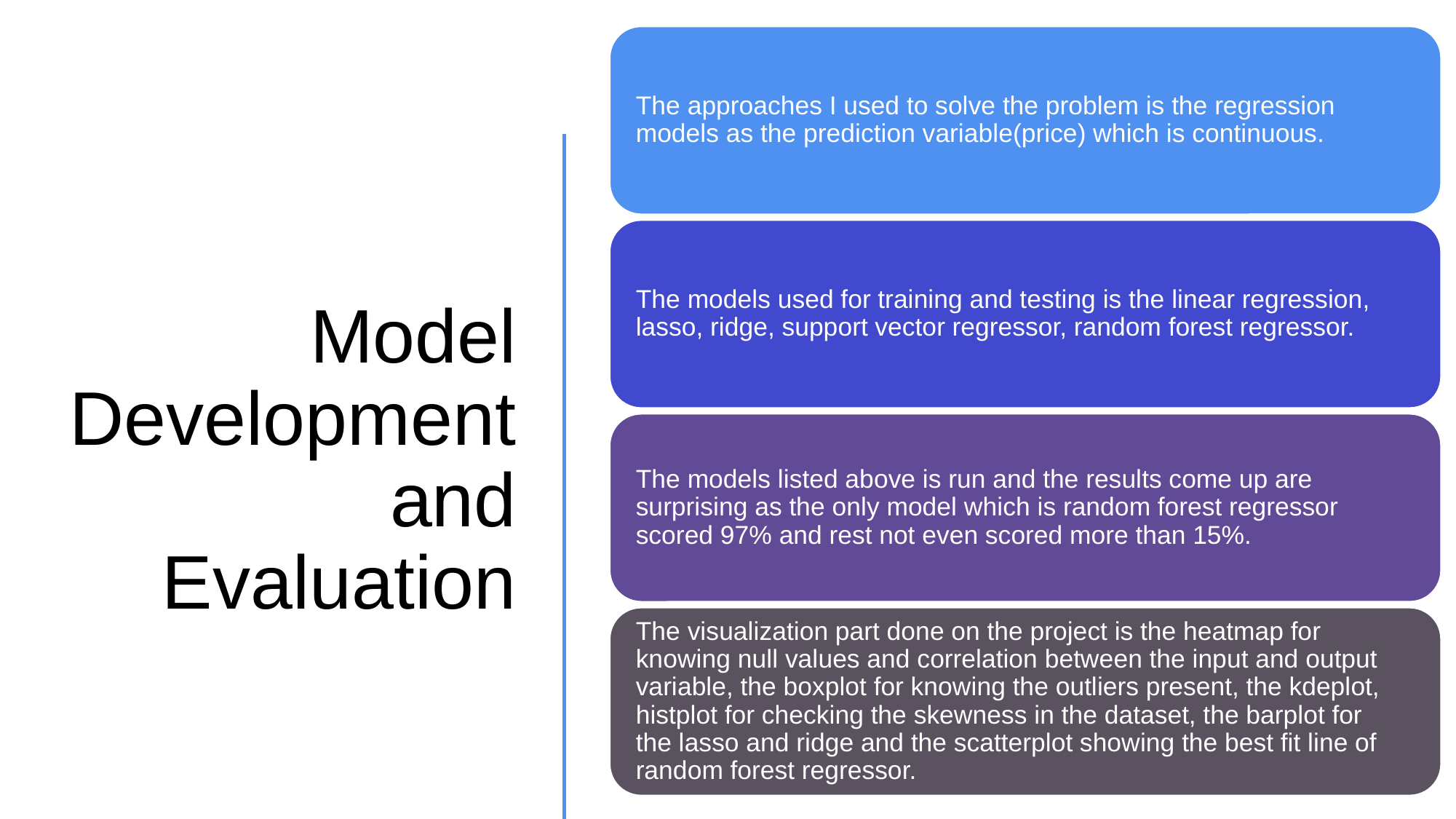

The approaches I used to solve the problem is the regression models as the prediction variable(price) which is continuous.
The models used for training and testing is the linear regression, lasso, ridge, support vector regressor, random forest regressor.
The models listed above is run and the results come up are surprising as the only model which is random forest regressor scored 97% and rest not even scored more than 15%.
The visualization part done on the project is the heatmap for knowing null values and correlation between the input and output variable, the boxplot for knowing the outliers present, the kdeplot, histplot for checking the skewness in the dataset, the barplot for the lasso and ridge and the scatterplot showing the best fit line of random forest regressor.
# Model Development and Evaluation